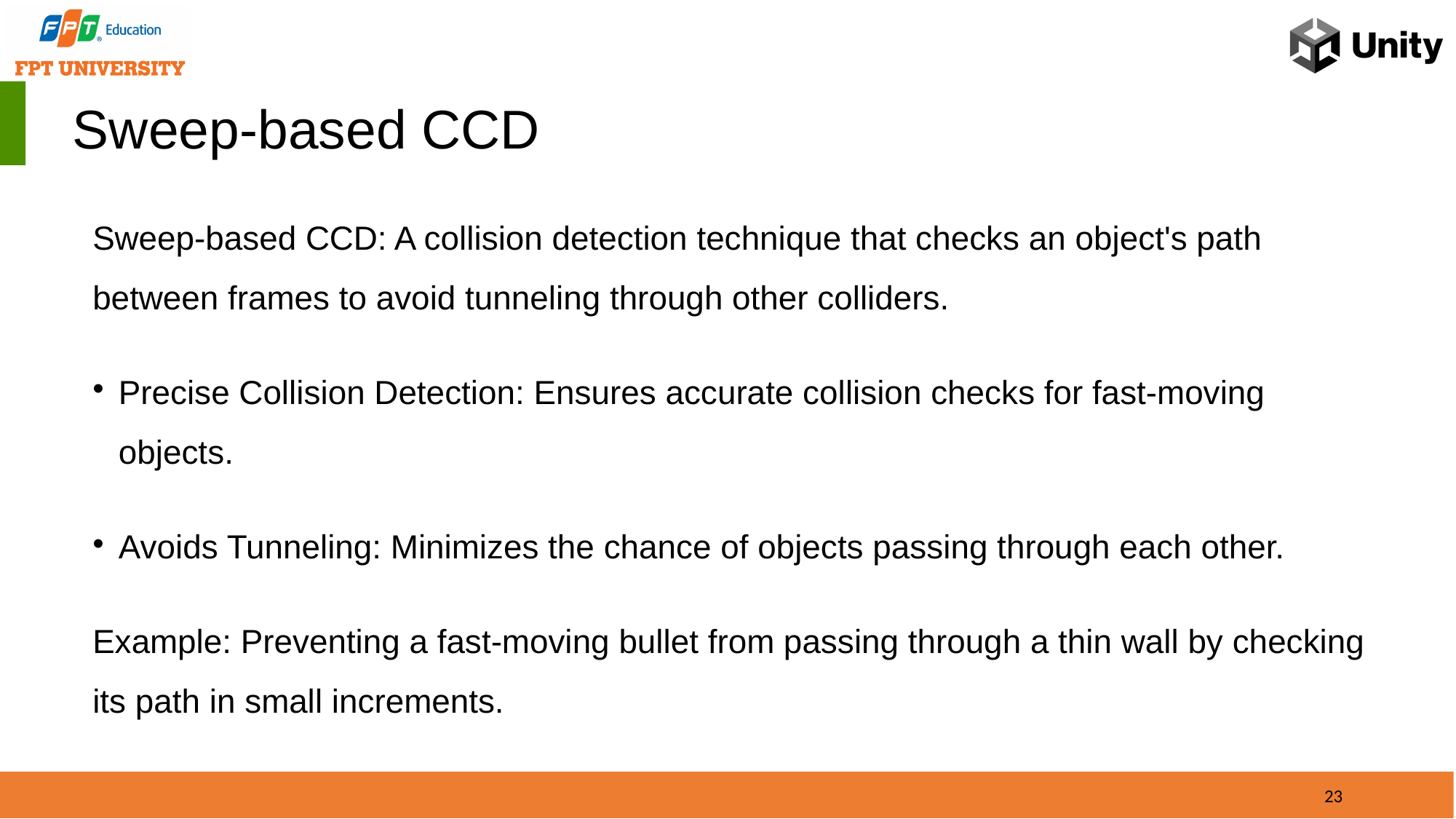

Sweep-based CCD
Sweep-based CCD: A collision detection technique that checks an object's path between frames to avoid tunneling through other colliders.
Precise Collision Detection: Ensures accurate collision checks for fast-moving objects.
Avoids Tunneling: Minimizes the chance of objects passing through each other.
Example: Preventing a fast-moving bullet from passing through a thin wall by checking its path in small increments.
23